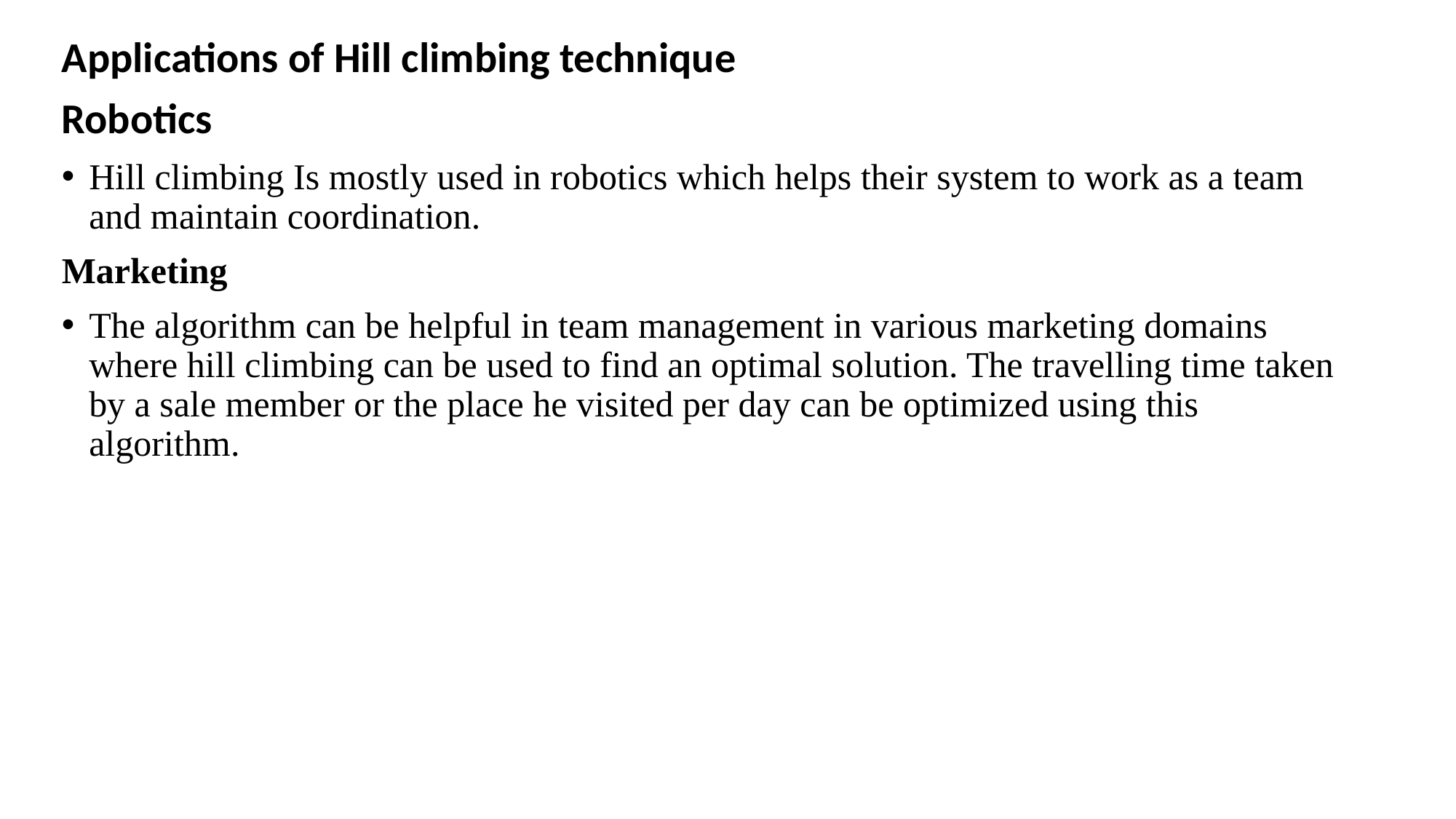

Applications of Hill climbing technique
Robotics
Hill climbing Is mostly used in robotics which helps their system to work as a team and maintain coordination.
Marketing
The algorithm can be helpful in team management in various marketing domains where hill climbing can be used to find an optimal solution. The travelling time taken by a sale member or the place he visited per day can be optimized using this algorithm.